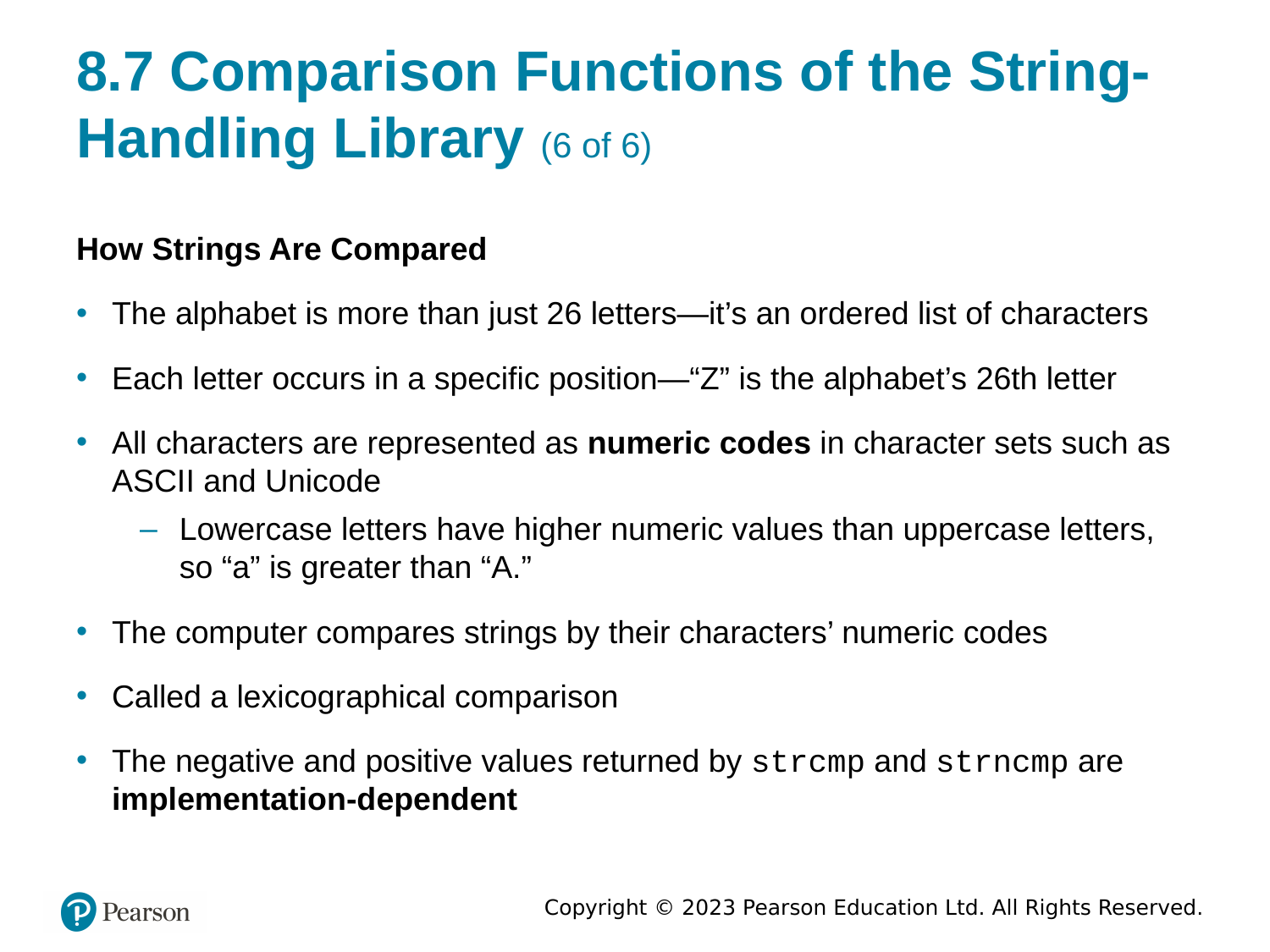

# 8.7 Comparison Functions of the String-Handling Library (6 of 6)
How Strings Are Compared
The alphabet is more than just 26 letters—it’s an ordered list of characters
Each letter occurs in a specific position—“Z” is the alphabet’s 26th letter
All characters are represented as numeric codes in character sets such as ASCII and Unicode
Lowercase letters have higher numeric values than uppercase letters, so “a” is greater than “A.”
The computer compares strings by their characters’ numeric codes
Called a lexicographical comparison
The negative and positive values returned by strcmp and strncmp are implementation-dependent